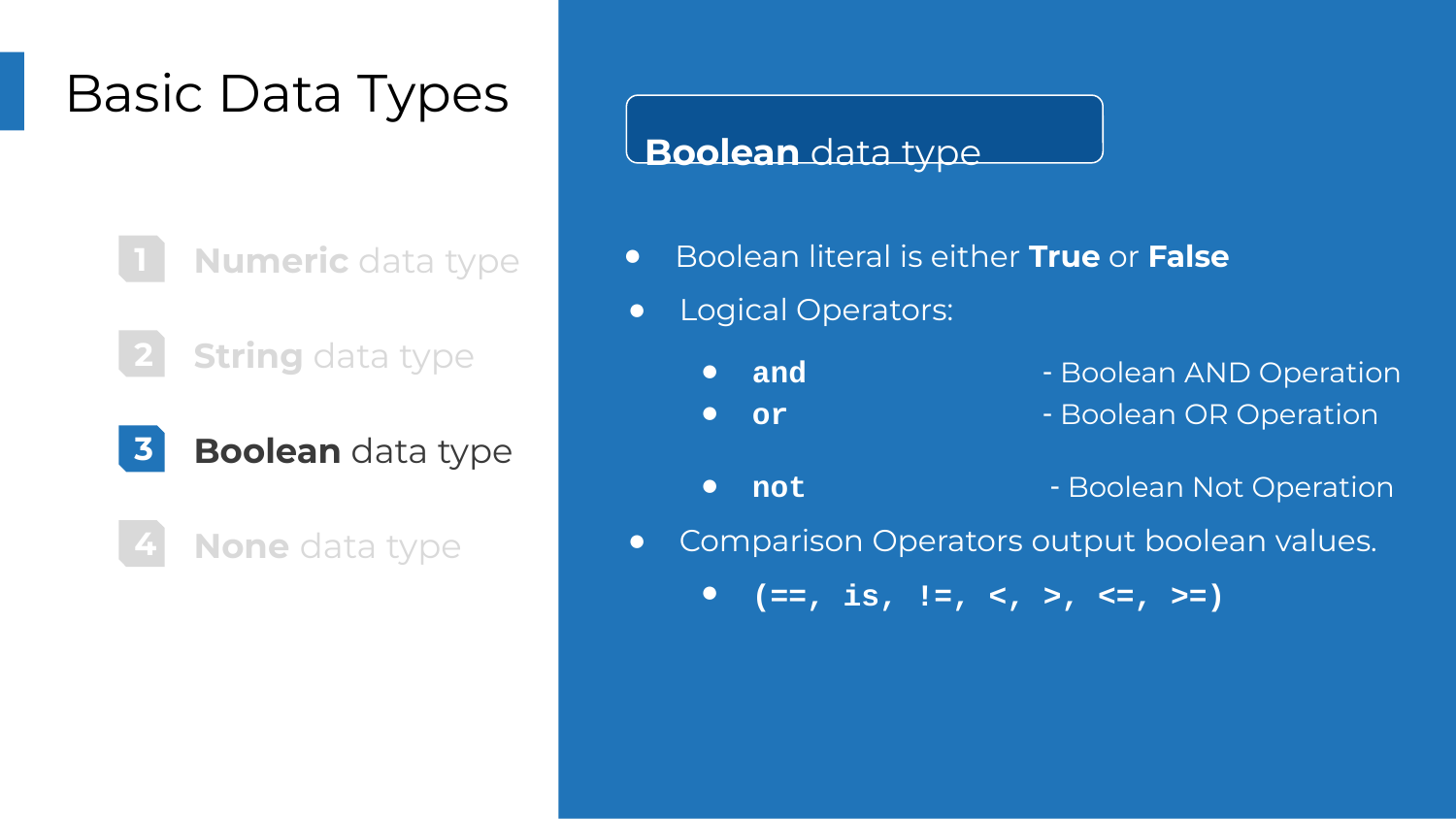

Boolean literal is either True or False
# Basic Data Types
Boolean data type

1
Numeric data type
Logical Operators:
and	 	- Boolean AND Operation
or		- Boolean OR Operation
not		 - Boolean Not Operation
Comparison Operators output boolean values.
(==, is, !=, <, >, <=, >=)

2
String data type

Boolean data type
313

None data type
4